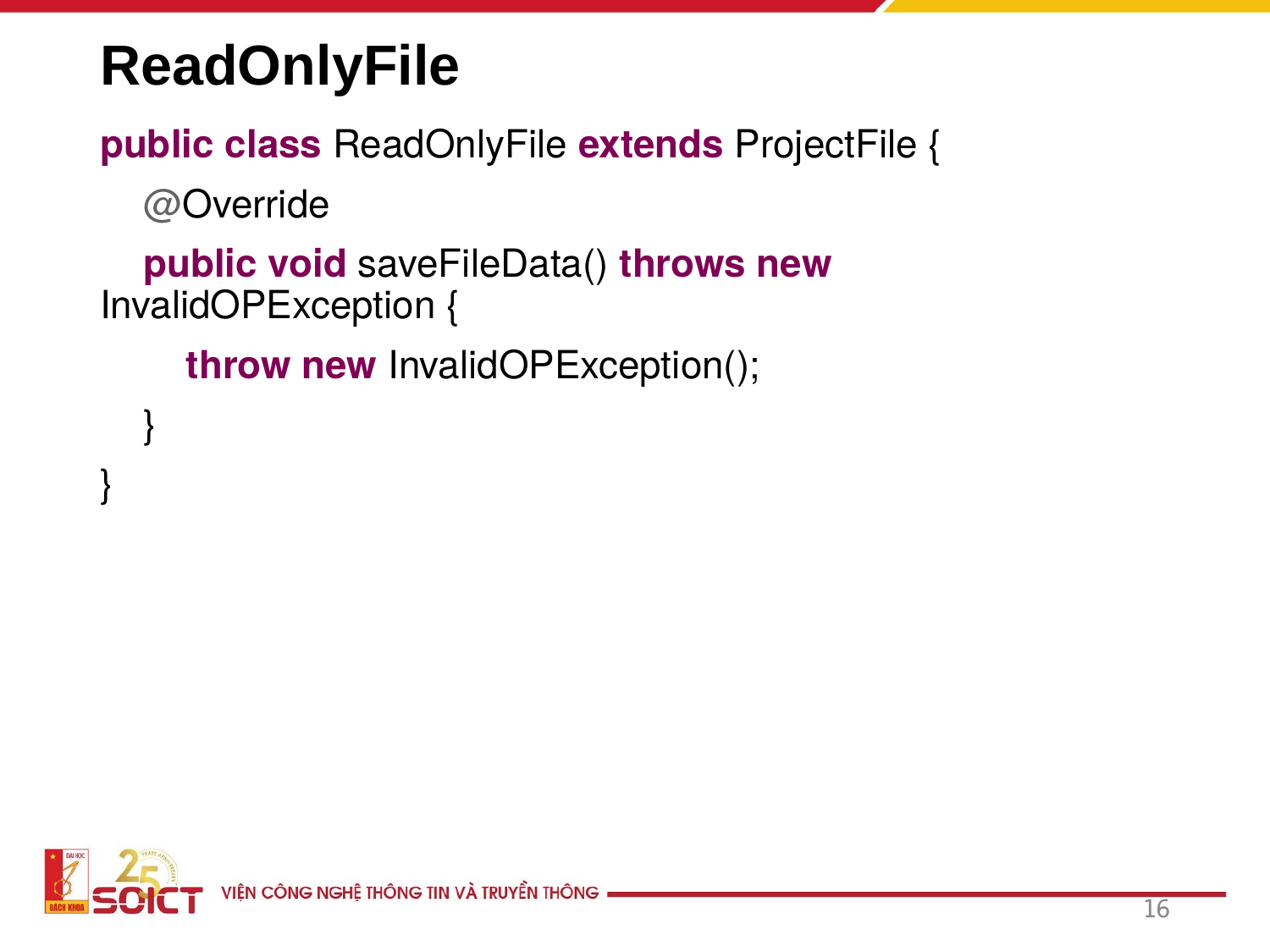

# ReadOnlyFile
public class ReadOnlyFile extends ProjectFile {
    @Override
    public void saveFileData() throws new InvalidOPException {
        throw new InvalidOPException();
    }
}
16